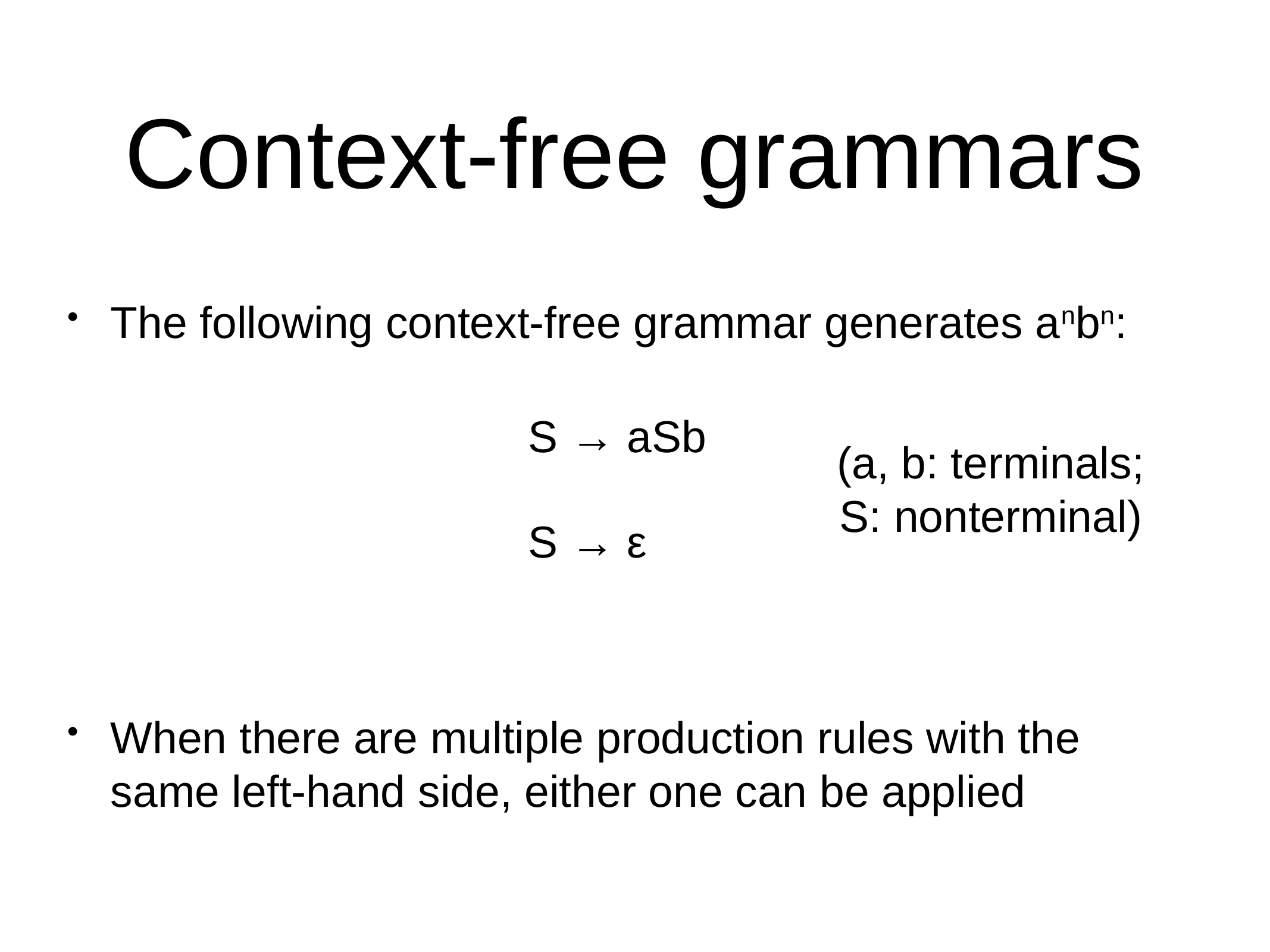

# Context-free grammars
The following context-free grammar generates anbn:
S → aSb
S → ε
(a, b: terminals; S: nonterminal)
When there are multiple production rules with the same left-hand side, either one can be applied